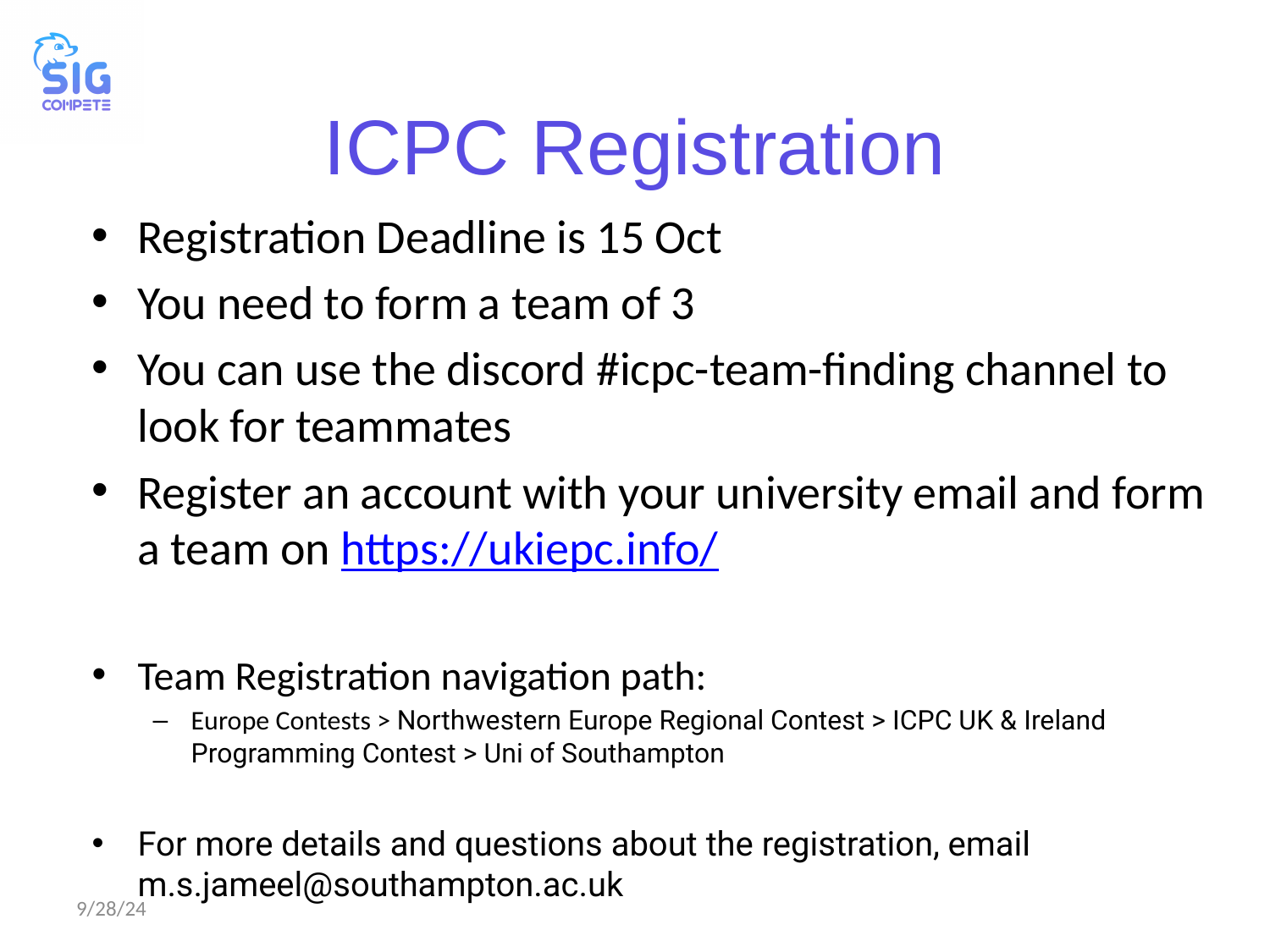

# ICPC Registration
Registration Deadline is 15 Oct
You need to form a team of 3
You can use the discord #icpc-team-finding channel to look for teammates
Register an account with your university email and form a team on https://ukiepc.info/

Team Registration navigation path:
Europe Contests > Northwestern Europe Regional Contest > ICPC UK & Ireland Programming Contest > Uni of Southampton

For more details and questions about the registration, email m.s.jameel@southampton.ac.uk
9/28/24